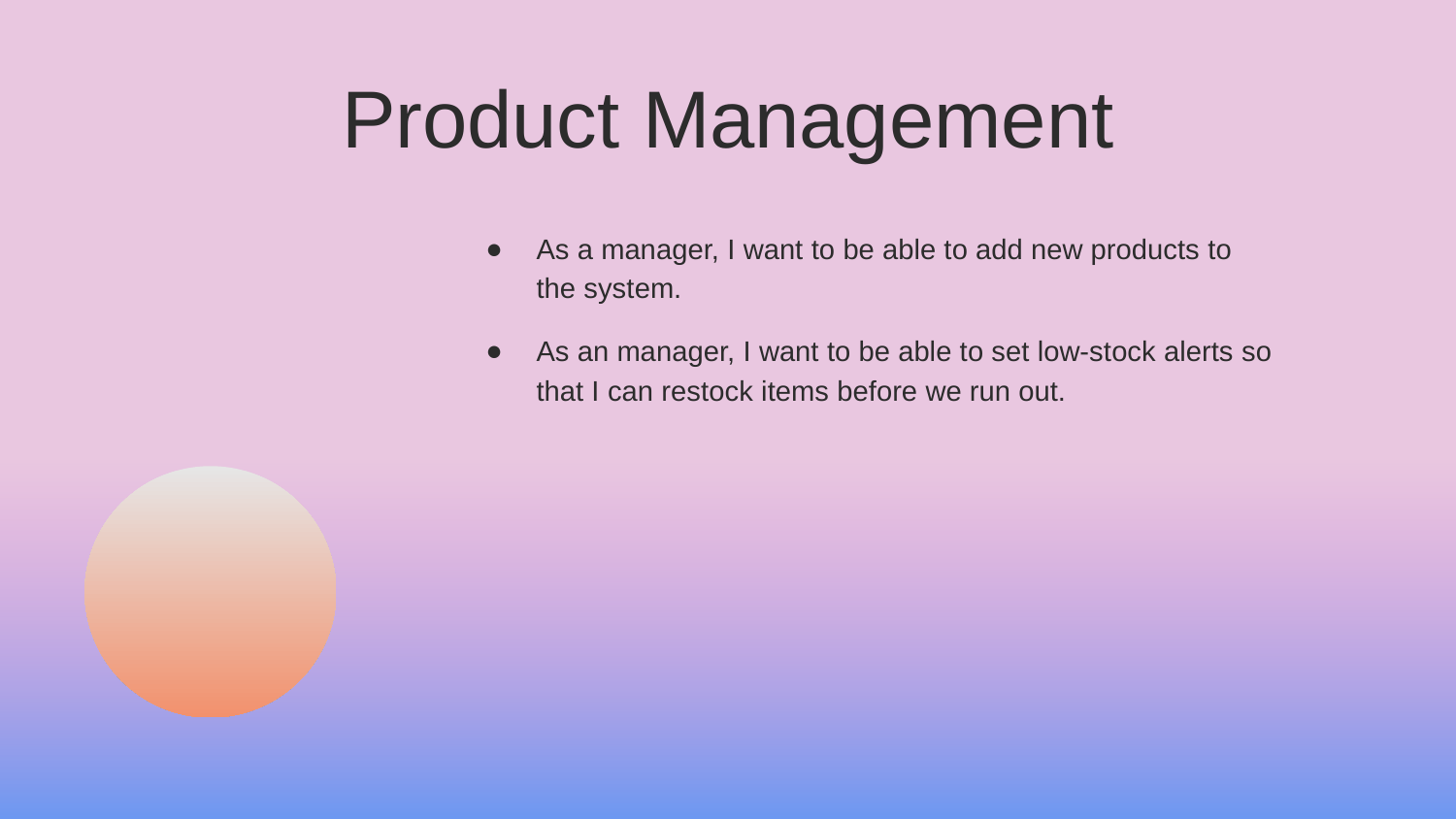

# Product Management
As a manager, I want to be able to add new products to the system.
As an manager, I want to be able to set low-stock alerts so that I can restock items before we run out.